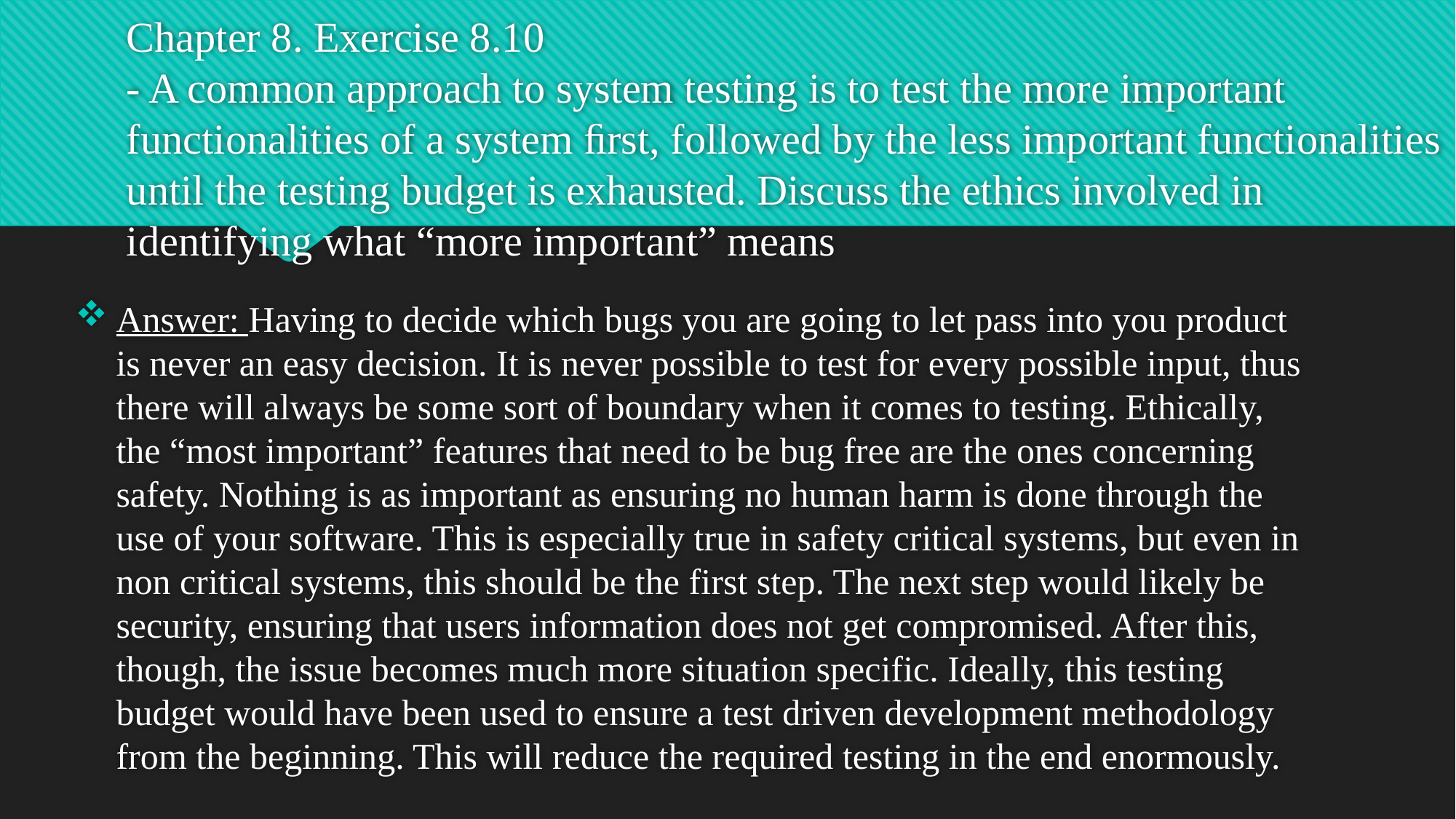

# Chapter 8. Exercise 8.10 - A common approach to system testing is to test the more important functionalities of a system ﬁrst, followed by the less important functionalities until the testing budget is exhausted. Discuss the ethics involved in identifying what “more important” means
Answer: Having to decide which bugs you are going to let pass into you product is never an easy decision. It is never possible to test for every possible input, thus there will always be some sort of boundary when it comes to testing. Ethically, the “most important” features that need to be bug free are the ones concerning safety. Nothing is as important as ensuring no human harm is done through the use of your software. This is especially true in safety critical systems, but even in non critical systems, this should be the first step. The next step would likely be security, ensuring that users information does not get compromised. After this, though, the issue becomes much more situation specific. Ideally, this testing budget would have been used to ensure a test driven development methodology from the beginning. This will reduce the required testing in the end enormously.